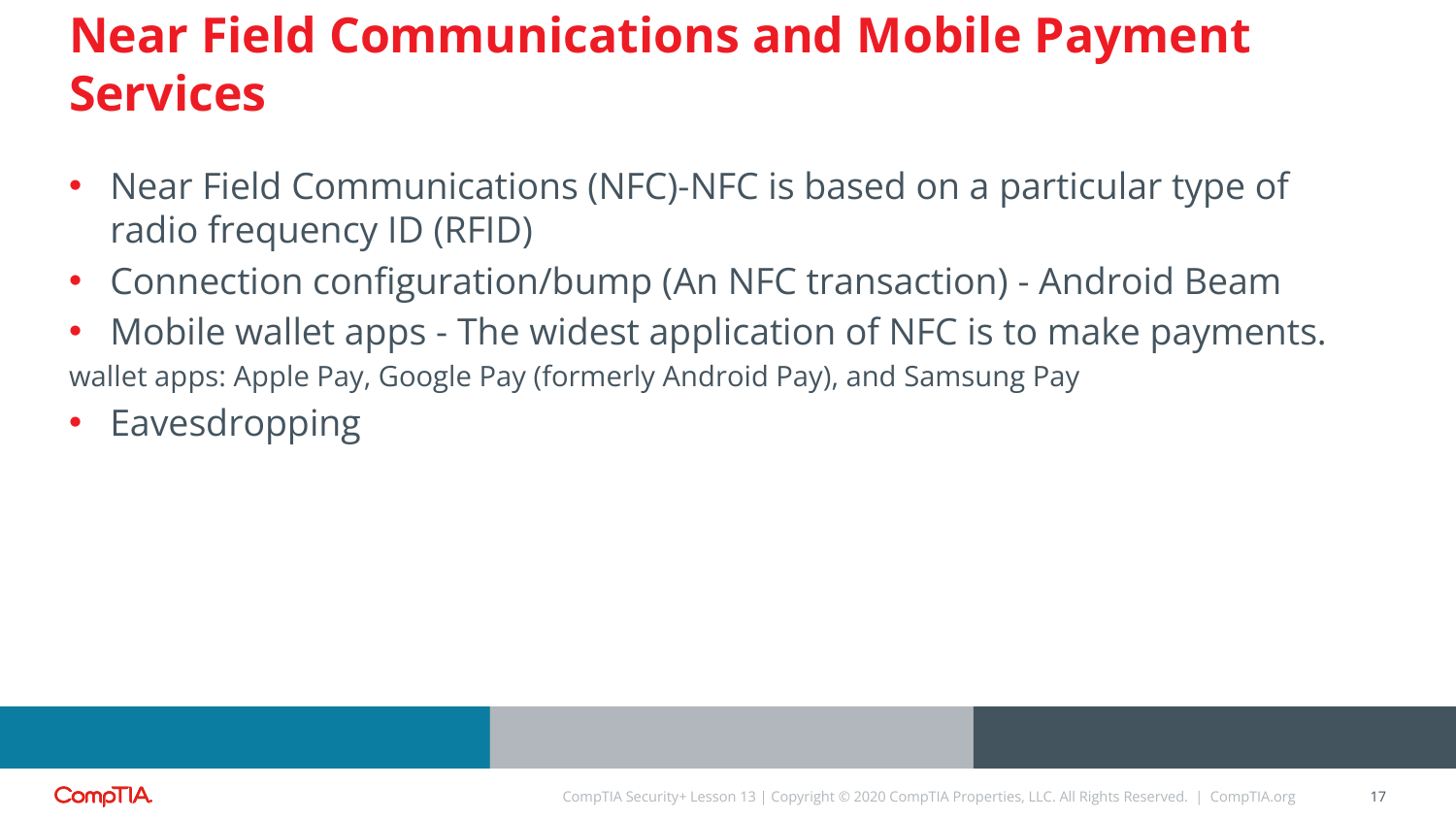

# Near Field Communications and Mobile Payment Services
Near Field Communications (NFC)-NFC is based on a particular type of radio frequency ID (RFID)
Connection configuration/bump (An NFC transaction) - Android Beam
Mobile wallet apps - The widest application of NFC is to make payments.
wallet apps: Apple Pay, Google Pay (formerly Android Pay), and Samsung Pay
Eavesdropping
CompTIA Security+ Lesson 13 | Copyright © 2020 CompTIA Properties, LLC. All Rights Reserved.  |  CompTIA.org
17